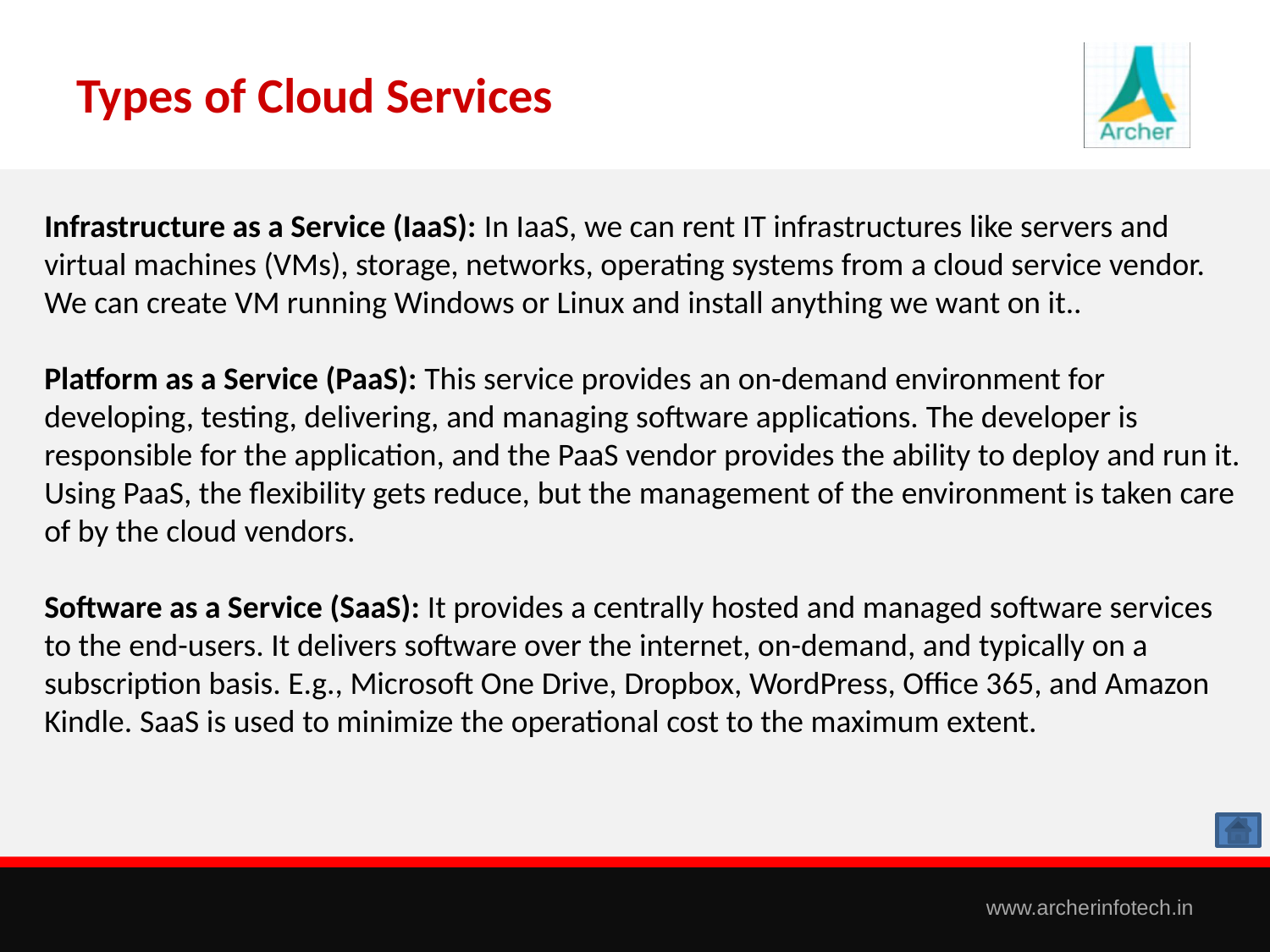

# Types of Cloud Services
Infrastructure as a Service (IaaS): In IaaS, we can rent IT infrastructures like servers and virtual machines (VMs), storage, networks, operating systems from a cloud service vendor. We can create VM running Windows or Linux and install anything we want on it..

Platform as a Service (PaaS): This service provides an on-demand environment for developing, testing, delivering, and managing software applications. The developer is responsible for the application, and the PaaS vendor provides the ability to deploy and run it. Using PaaS, the flexibility gets reduce, but the management of the environment is taken care of by the cloud vendors.

Software as a Service (SaaS): It provides a centrally hosted and managed software services to the end-users. It delivers software over the internet, on-demand, and typically on a subscription basis. E.g., Microsoft One Drive, Dropbox, WordPress, Office 365, and Amazon Kindle. SaaS is used to minimize the operational cost to the maximum extent.